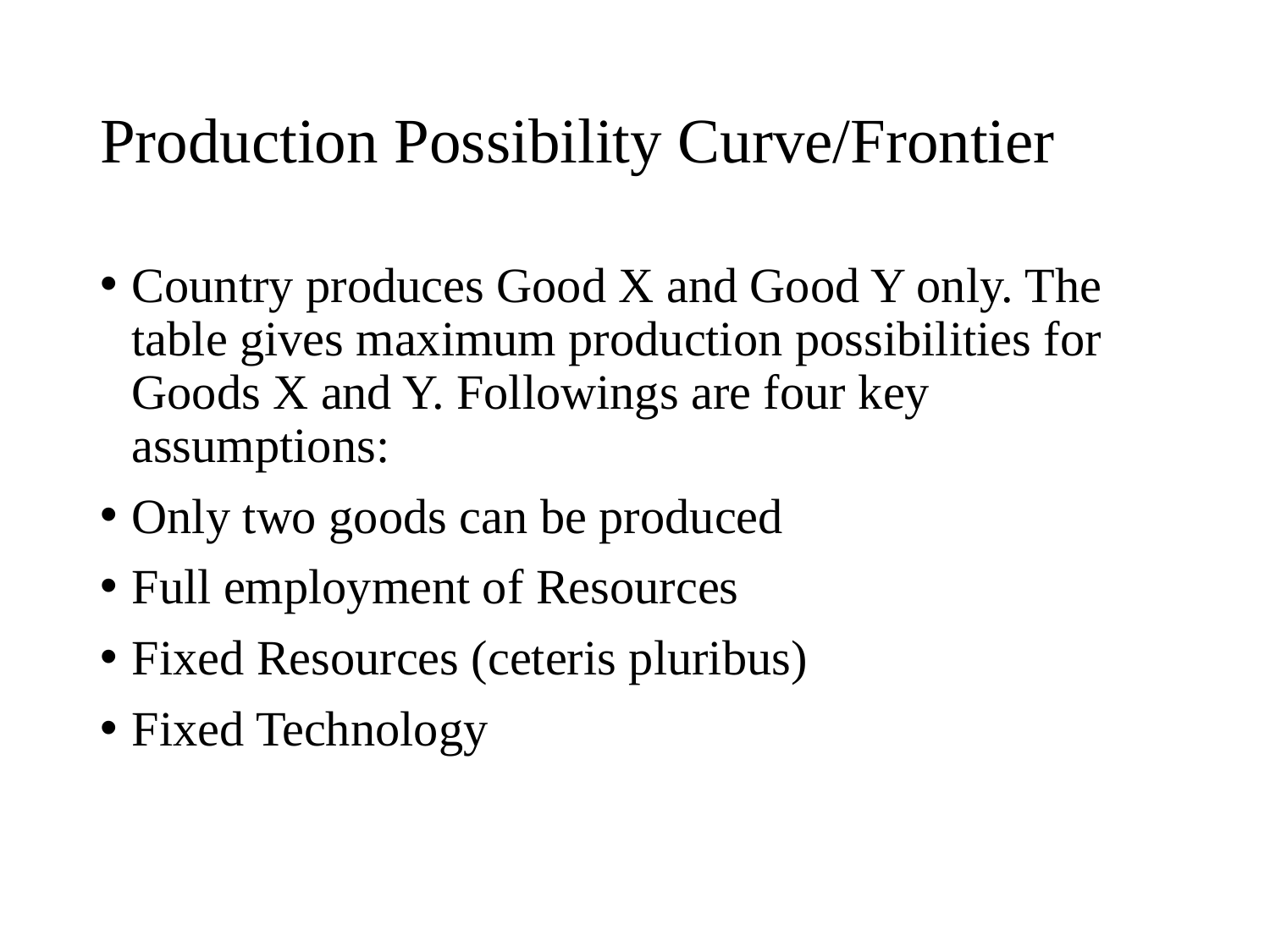

# Production Possibility Curve/Frontier
Country produces Good X and Good Y only. The table gives maximum production possibilities for Goods X and Y. Followings are four key assumptions:
Only two goods can be produced
Full employment of Resources
Fixed Resources (ceteris pluribus)
Fixed Technology